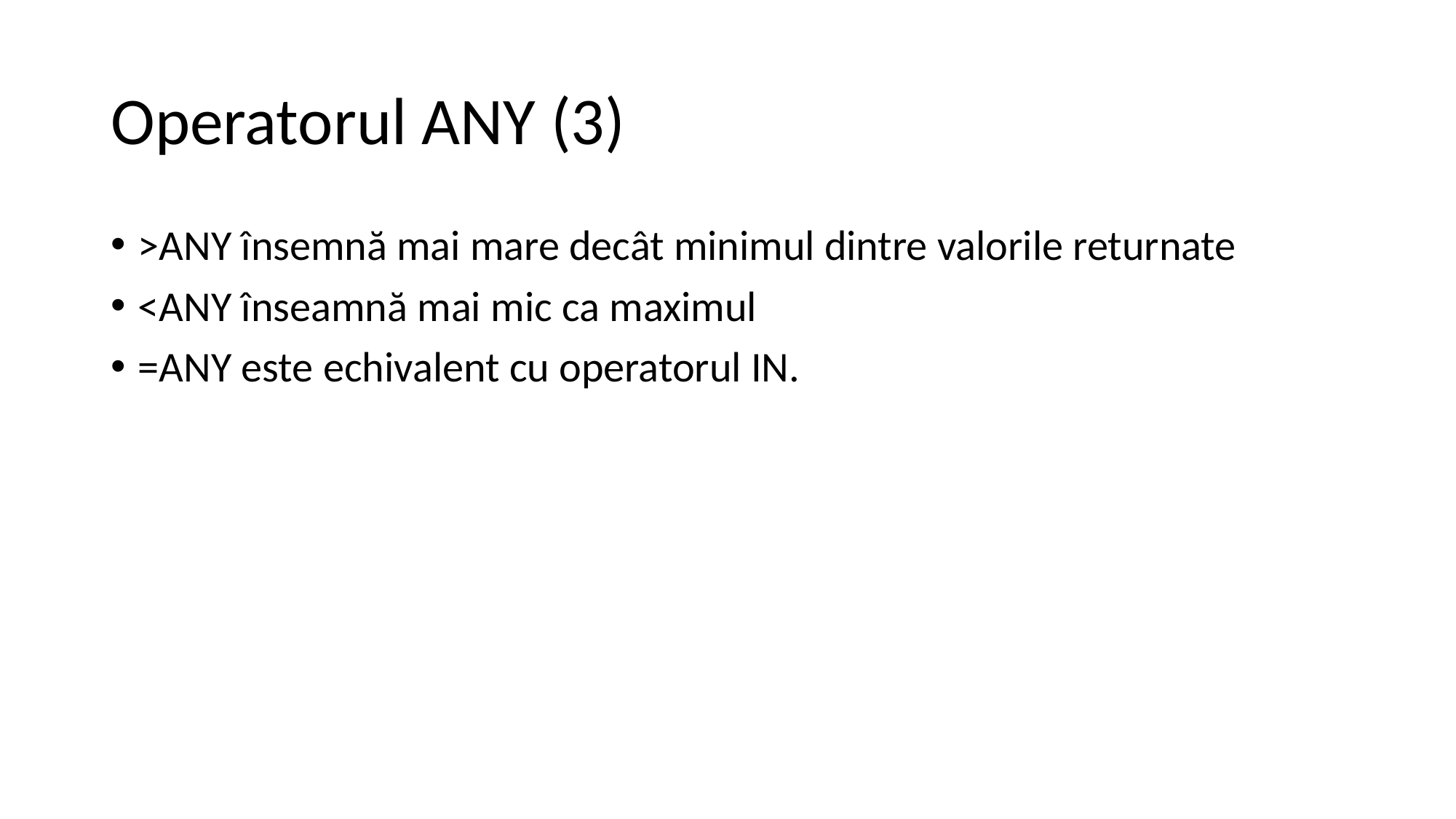

# Operatorul ANY (3)
>ANY însemnă mai mare decât minimul dintre valorile returnate
<ANY înseamnă mai mic ca maximul
=ANY este echivalent cu operatorul IN.